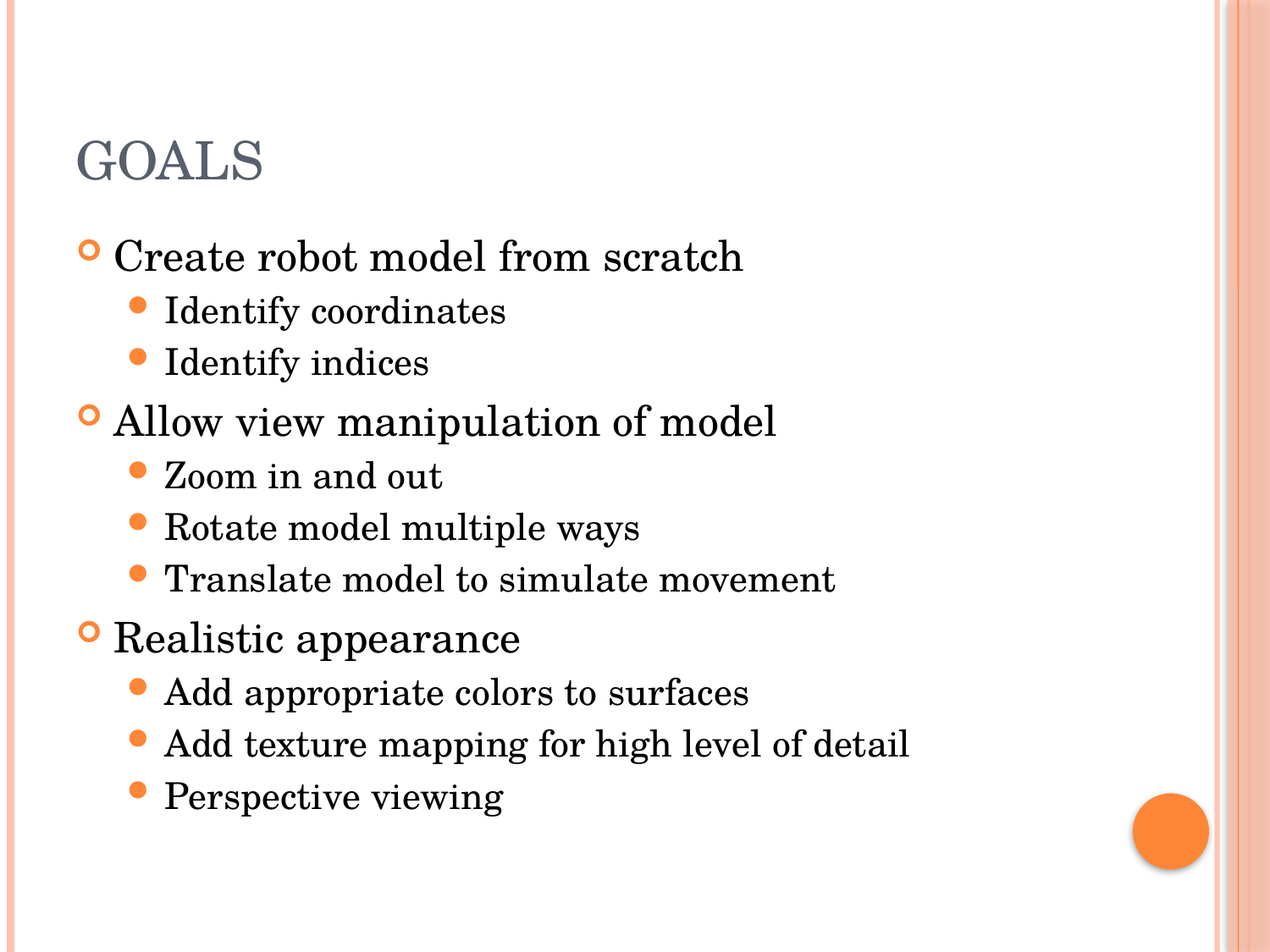

# Goals
Create robot model from scratch
Identify coordinates
Identify indices
Allow view manipulation of model
Zoom in and out
Rotate model multiple ways
Translate model to simulate movement
Realistic appearance
Add appropriate colors to surfaces
Add texture mapping for high level of detail
Perspective viewing